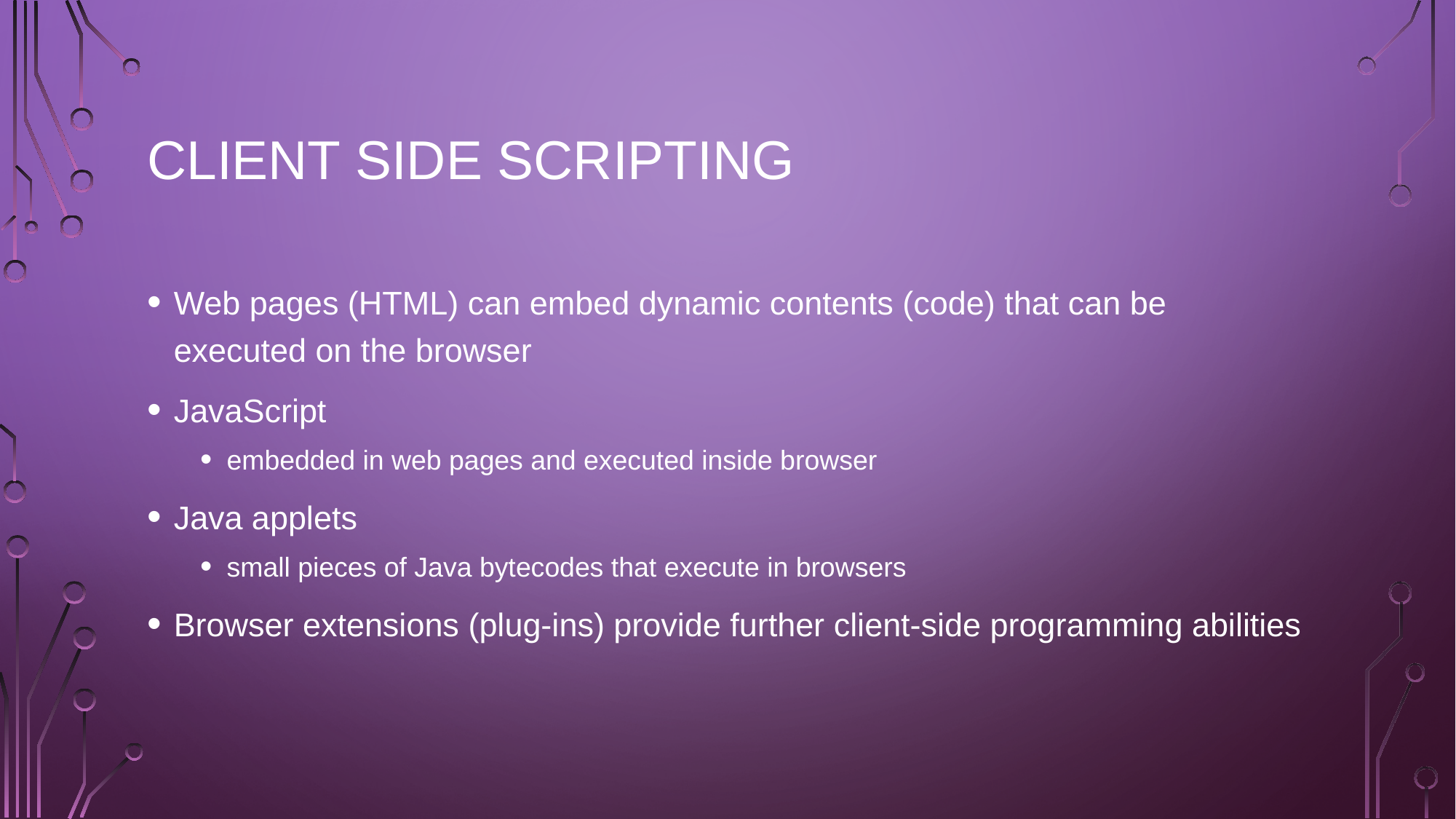

# Client Side Scripting
Web pages (HTML) can embed dynamic contents (code) that can be executed on the browser
JavaScript
embedded in web pages and executed inside browser
Java applets
small pieces of Java bytecodes that execute in browsers
Browser extensions (plug-ins) provide further client-side programming abilities